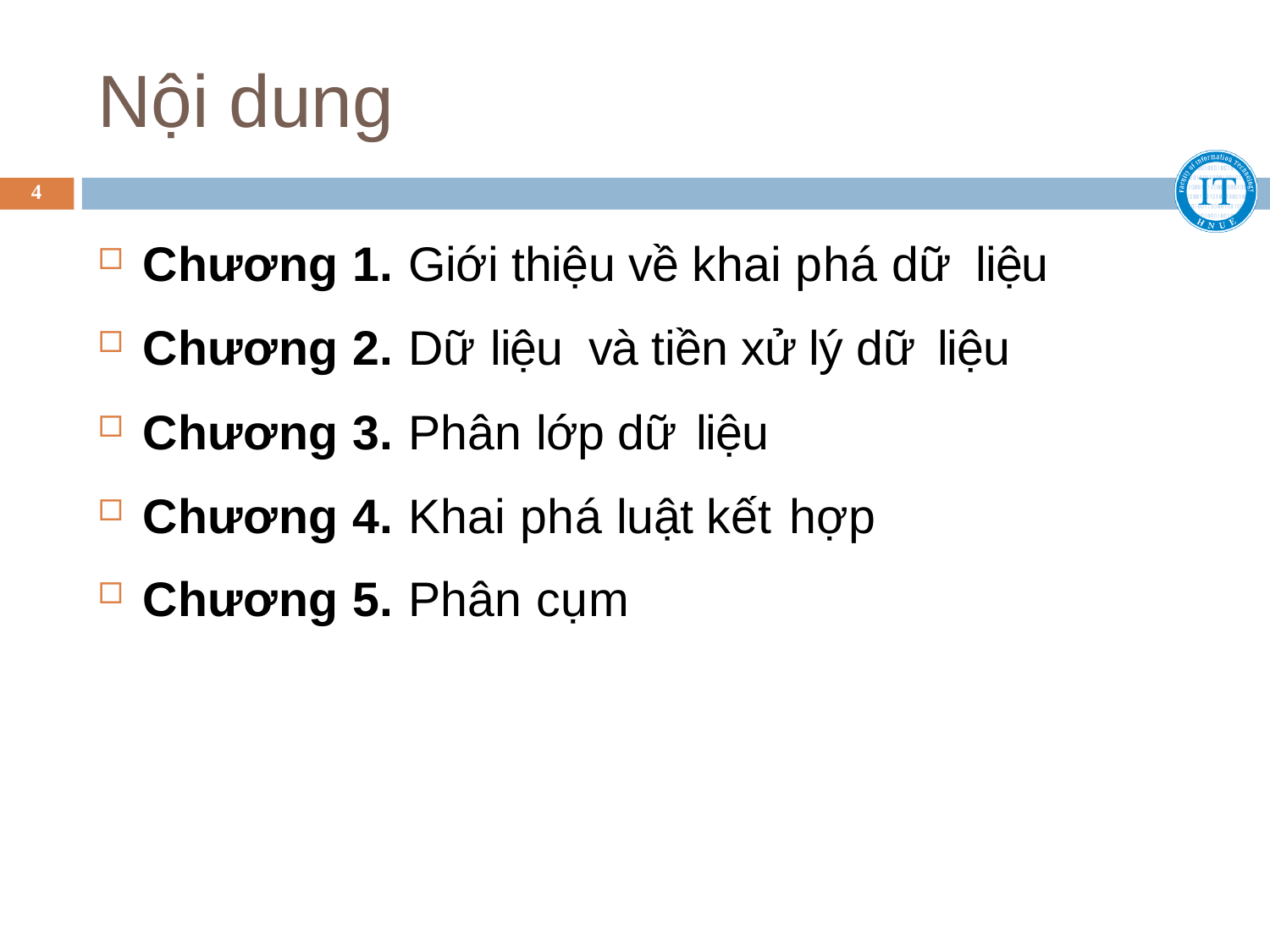

# Nội dung
4
Chương 1. Giới thiệu về khai phá dữ liệu
Chương 2. Dữ liệu  và tiền xử lý dữ liệu
Chương 3. Phân lớp dữ liệu
Chương 4. Khai phá luật kết hợp
Chương 5. Phân cụm